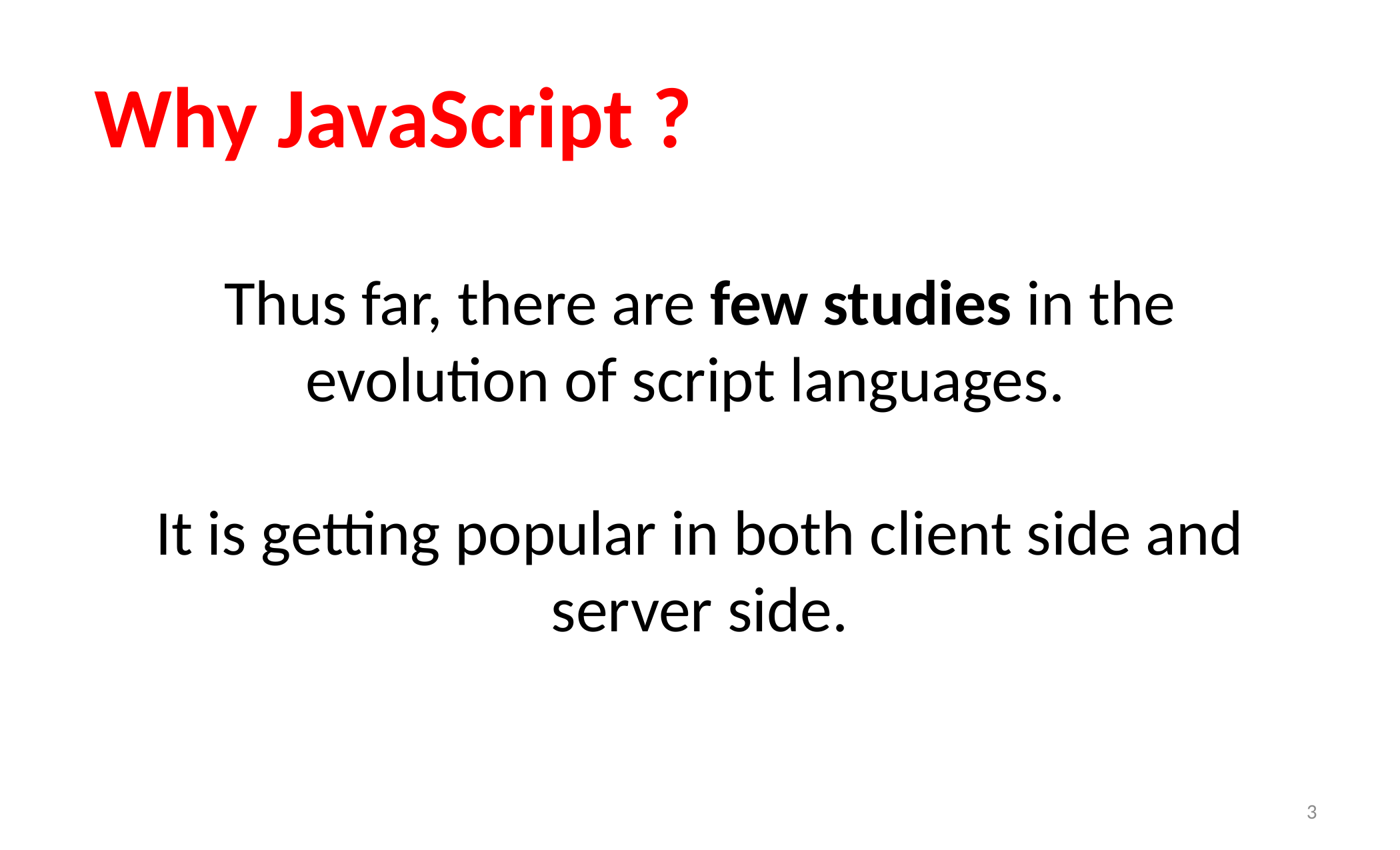

# Why JavaScript ?
Thus far, there are few studies in the evolution of script languages.

It is getting popular in both client side and server side.

3